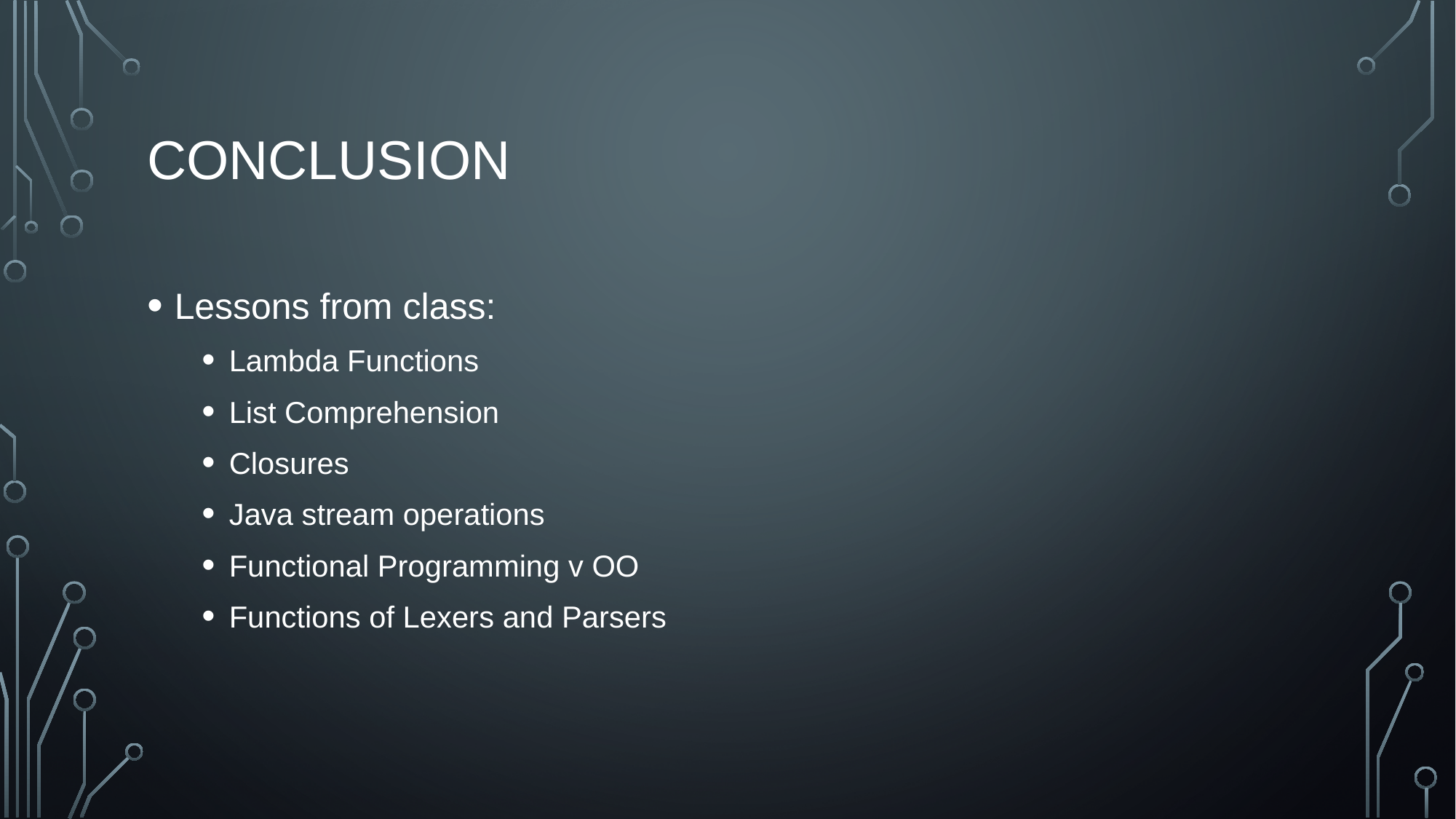

# Conclusion
Lessons from class:
Lambda Functions
List Comprehension
Closures
Java stream operations
Functional Programming v OO
Functions of Lexers and Parsers